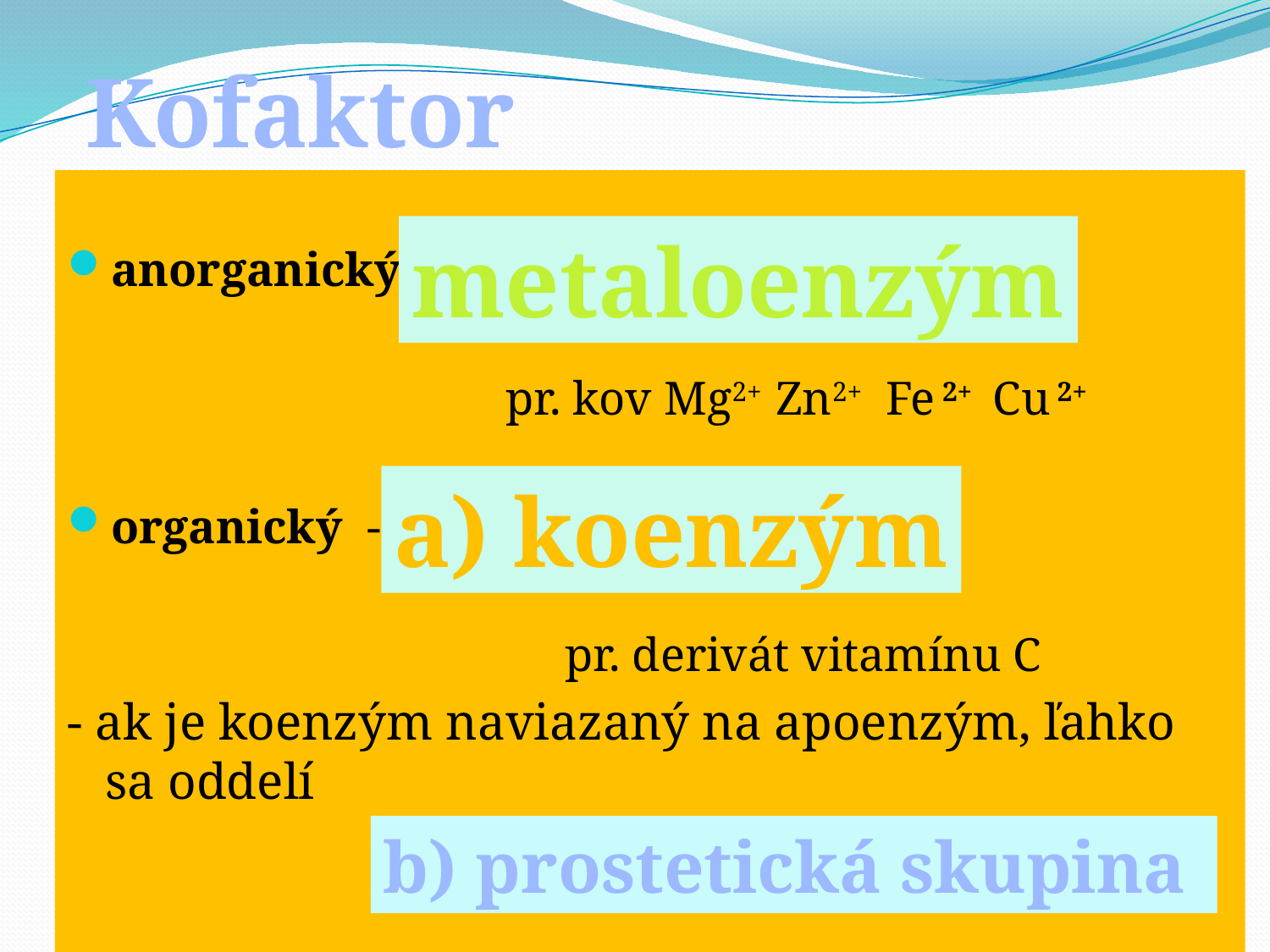

Kofaktor

anorganický –

                                     pr. kov Mg2+  Zn2+  Fe 2+   Cu 2+

organický  -

                                          pr. derivát vitamínu C
- ak je koenzým naviazaný na apoenzým, ľahko sa oddelí

metaloenzým
a) koenzým
b) prostetická skupina